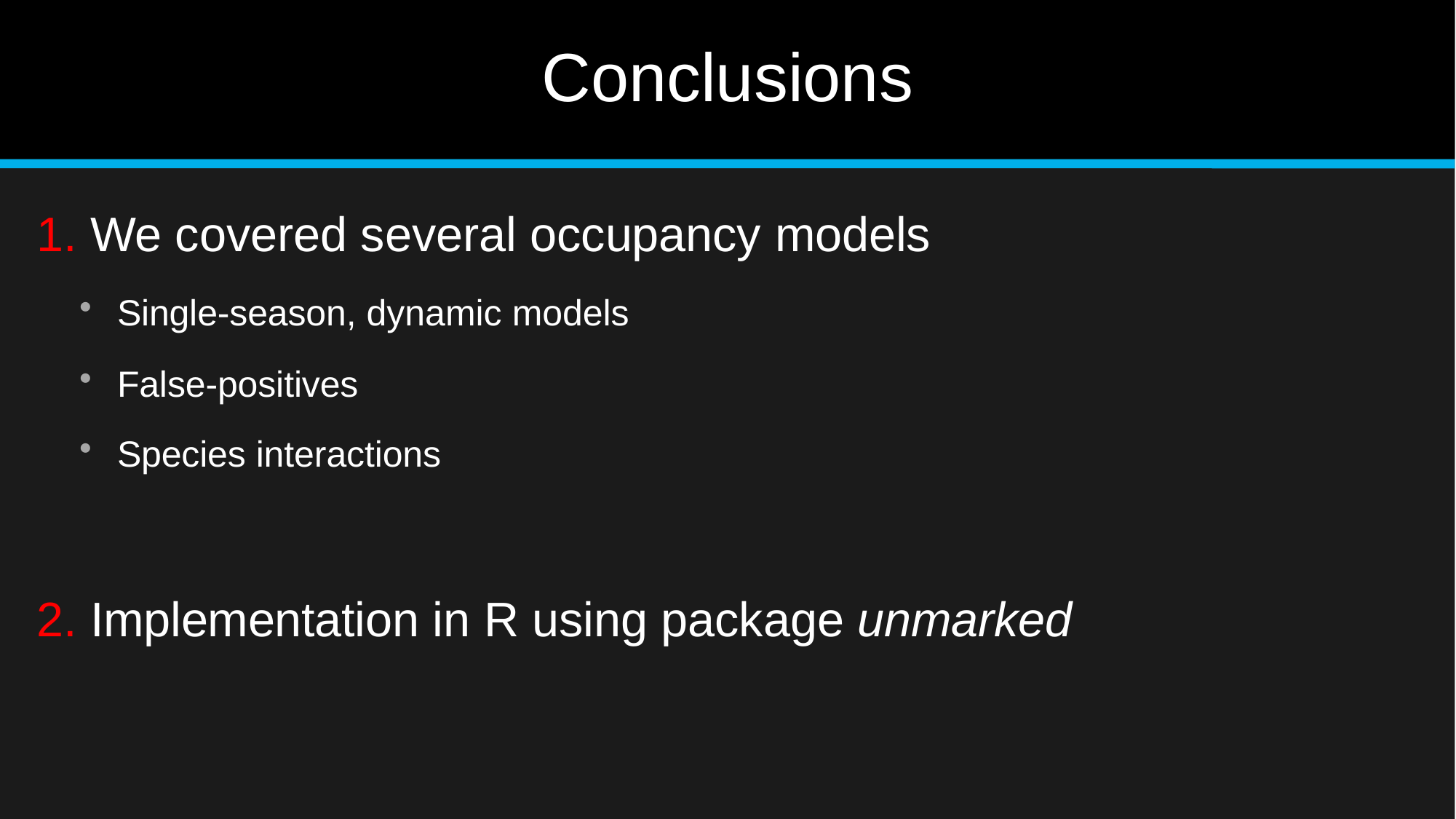

# Conclusions
We covered several occupancy models
Single-season, dynamic models
False-positives
Species interactions

Implementation in R using package unmarked